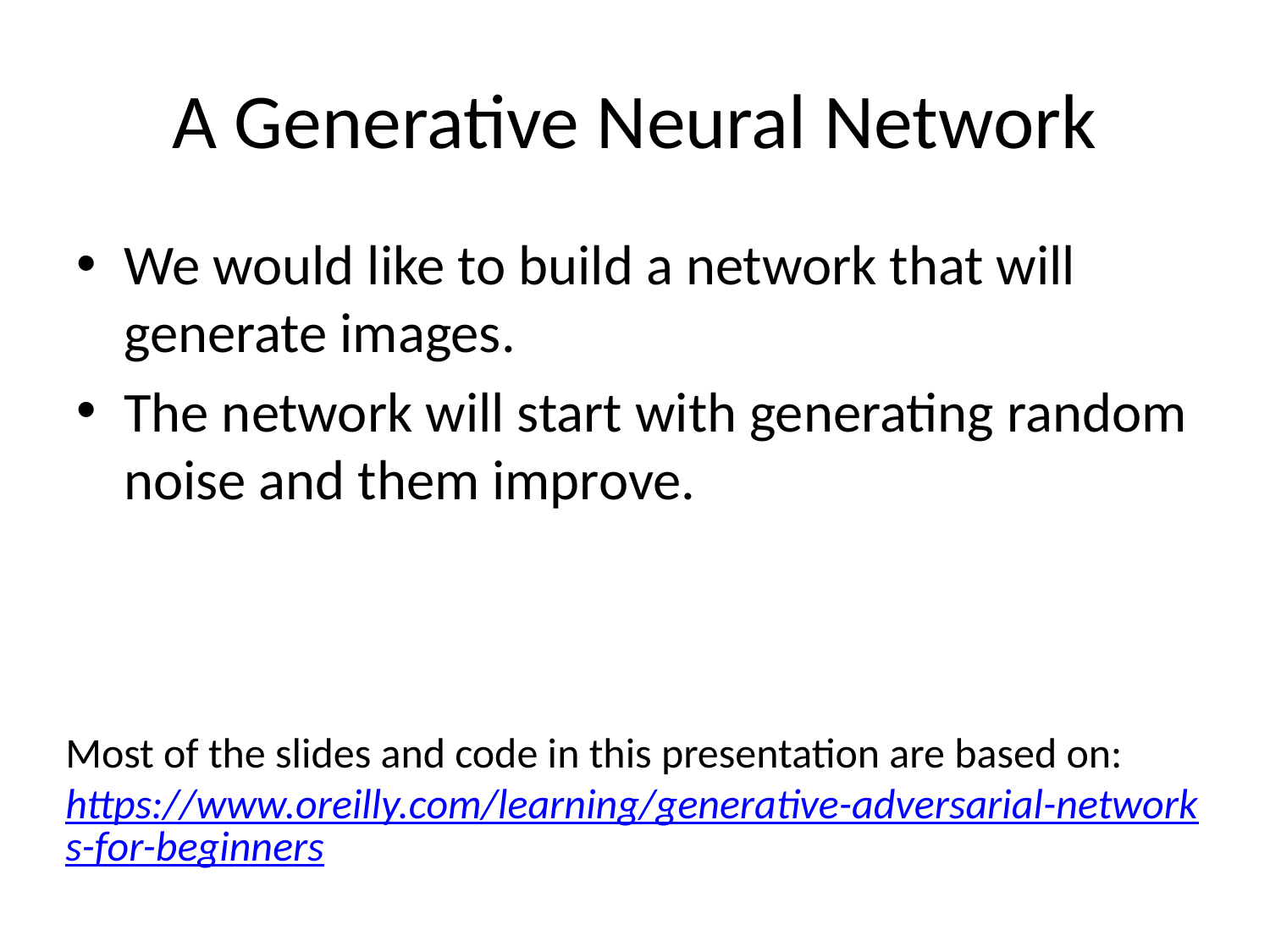

# A Generative Neural Network
We would like to build a network that will generate images.
The network will start with generating random noise and them improve.

Most of the slides and code in this presentation are based on: https://www.oreilly.com/learning/generative-adversarial-networks-for-beginners